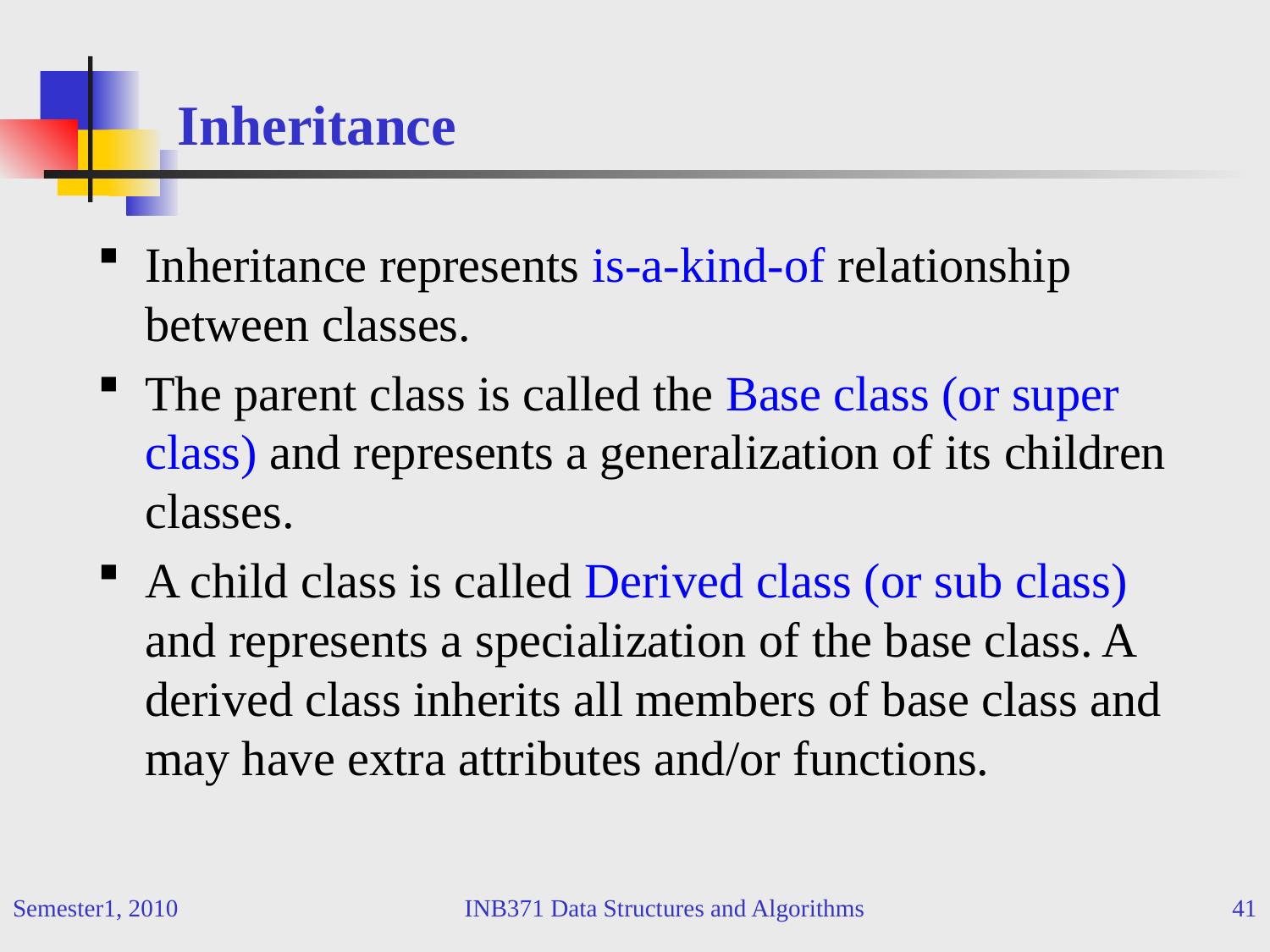

# Inheritance
Inheritance represents is-a-kind-of relationship between classes.
The parent class is called the Base class (or super class) and represents a generalization of its children classes.
A child class is called Derived class (or sub class) and represents a specialization of the base class. A derived class inherits all members of base class and may have extra attributes and/or functions.

Semester1, 2010
INB371 Data Structures and Algorithms

41